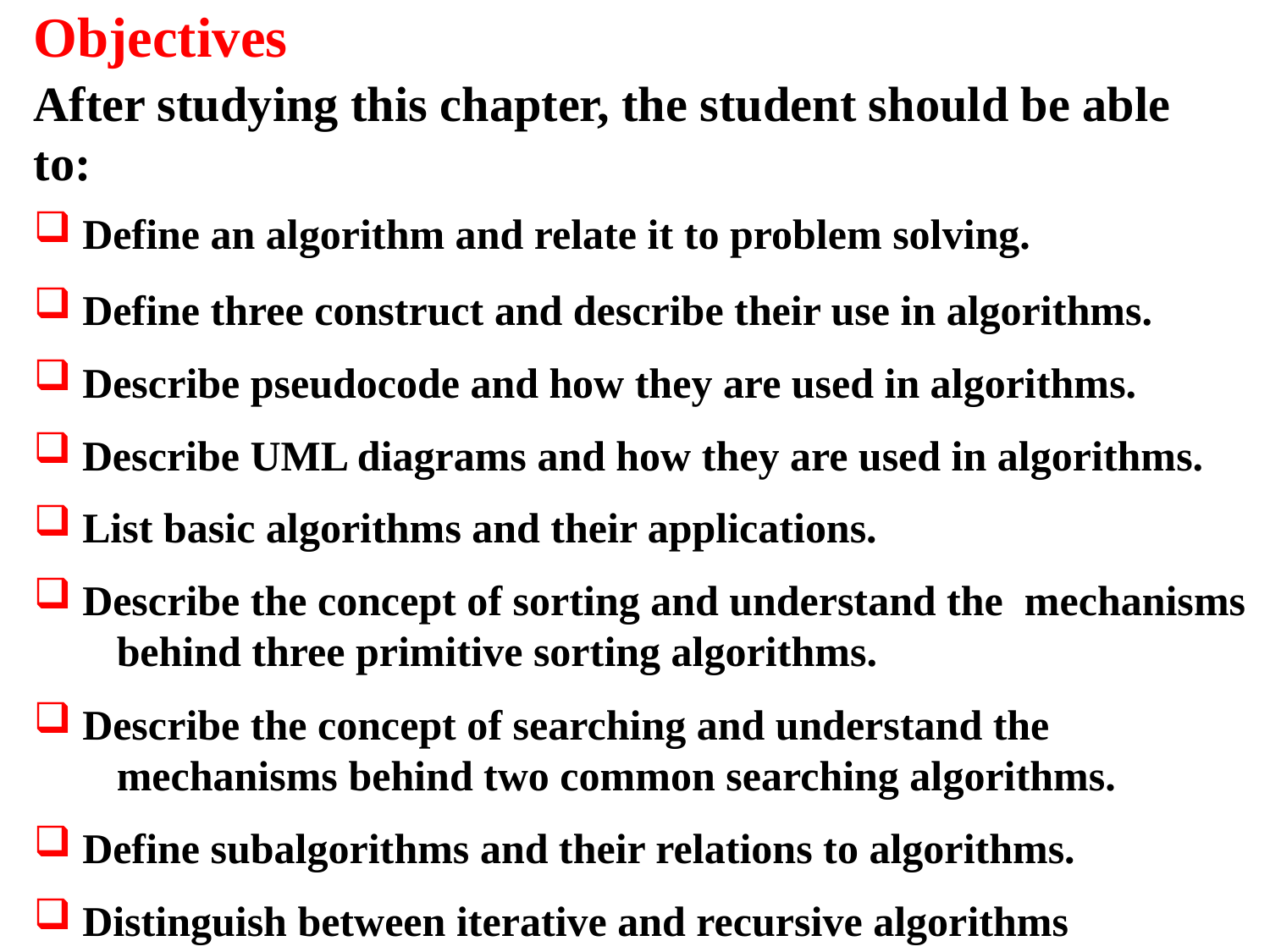

Objectives
After studying this chapter, the student should be able to:
 Define an algorithm and relate it to problem solving.
 Define three construct and describe their use in algorithms.
 Describe pseudocode and how they are used in algorithms.
 Describe UML diagrams and how they are used in algorithms.
 List basic algorithms and their applications.
 Describe the concept of sorting and understand the  mechanisms
     behind three primitive sorting algorithms.
 Describe the concept of searching and understand the
     mechanisms behind two common searching algorithms.
 Define subalgorithms and their relations to algorithms.
 Distinguish between iterative and recursive algorithms